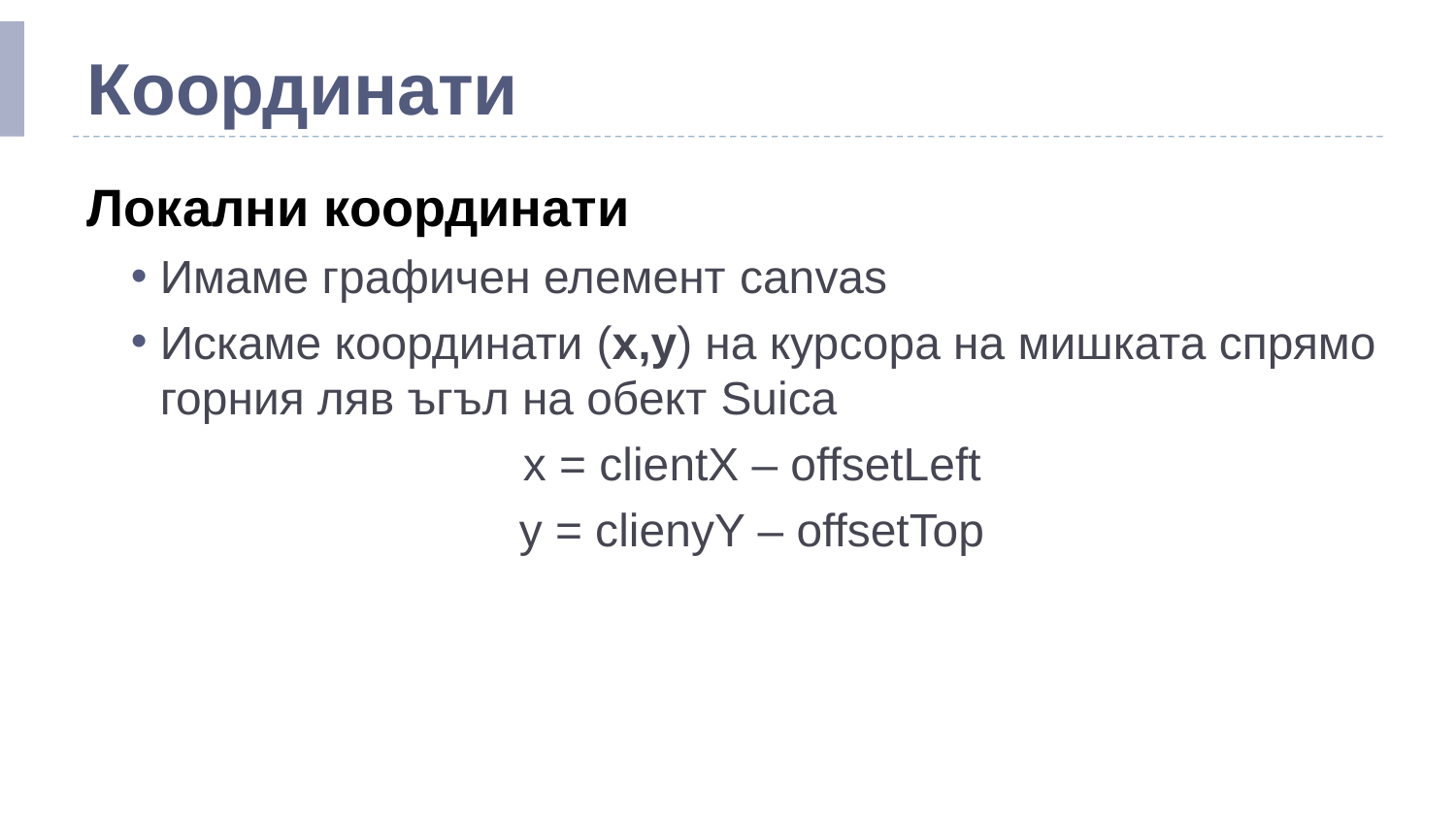

# Координати
Локални координати
Имаме графичен елемент canvas
Искаме координати (x,y) на курсора на мишката спрямо горния ляв ъгъл на обект Suica
x = clientX – offsetLeft
y = clienyY – offsetTop